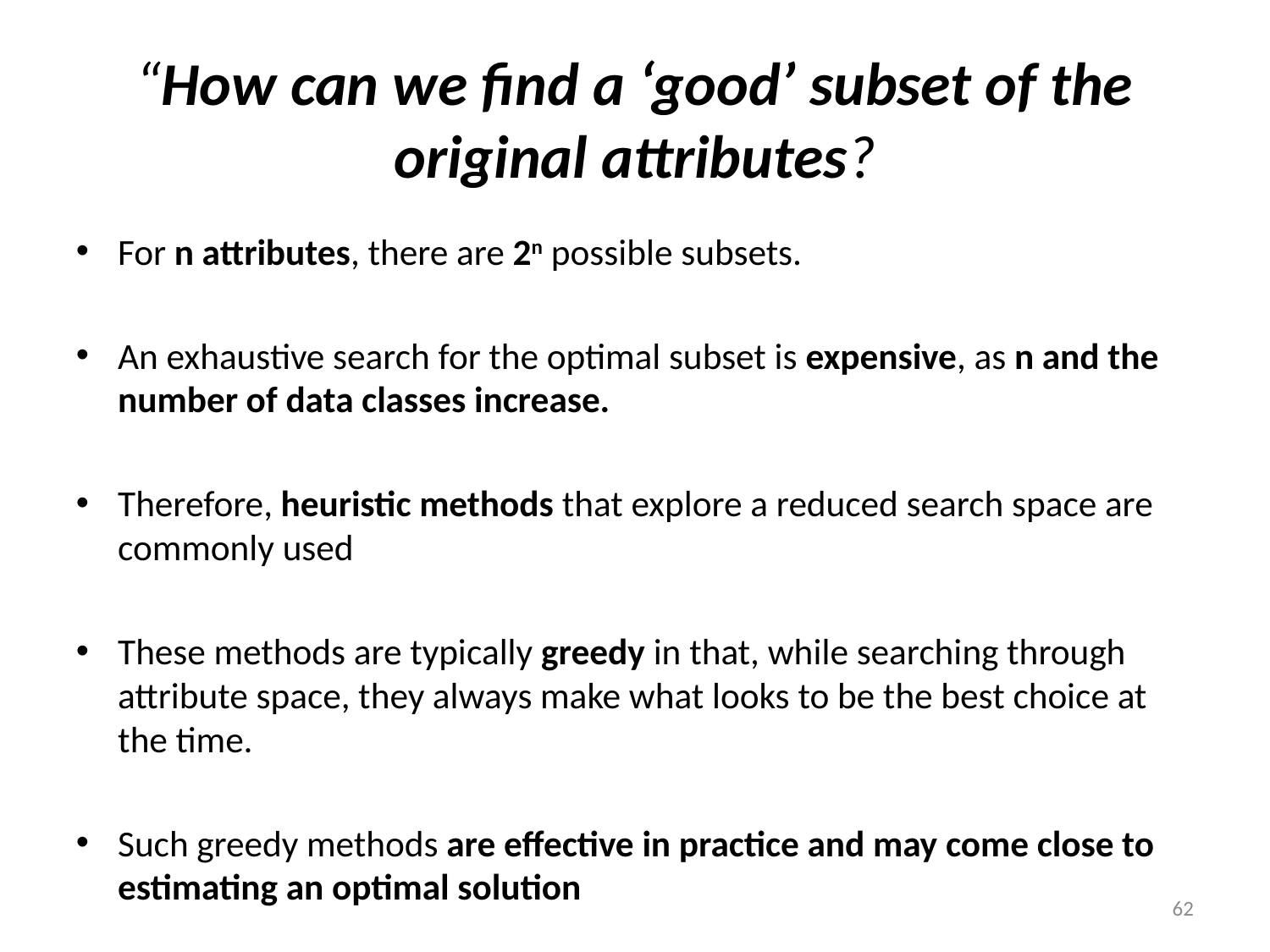

“How can we find a ‘good’ subset of the original attributes?
For n attributes, there are 2n possible subsets.

An exhaustive search for the optimal subset is expensive, as n and the number of data classes increase.

Therefore, heuristic methods that explore a reduced search space are commonly used

These methods are typically greedy in that, while searching through attribute space, they always make what looks to be the best choice at the time.

Such greedy methods are effective in practice and may come close to estimating an optimal solution
62